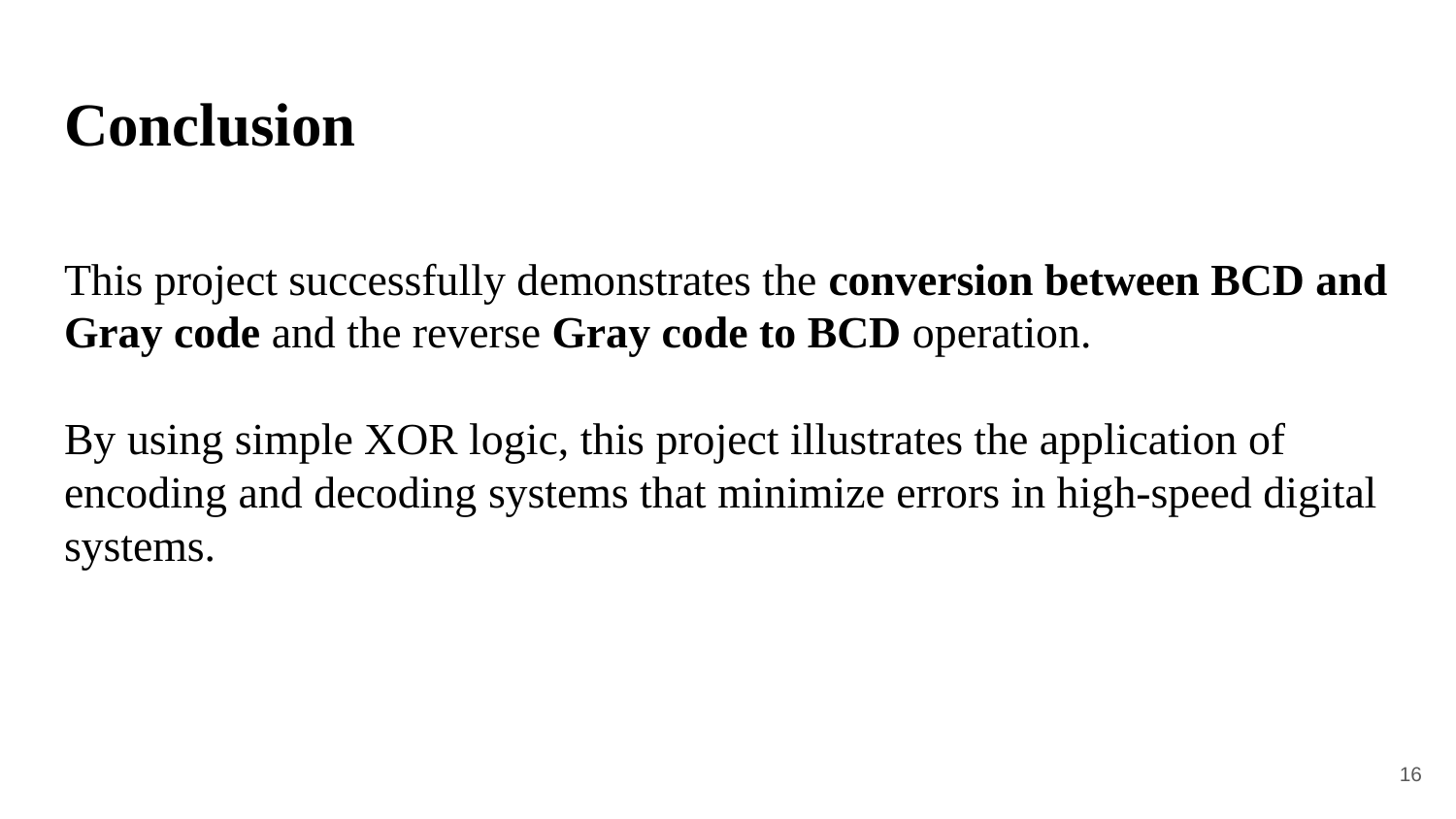

# Conclusion
This project successfully demonstrates the conversion between BCD and Gray code and the reverse Gray code to BCD operation.

By using simple XOR logic, this project illustrates the application of encoding and decoding systems that minimize errors in high-speed digital systems.
16